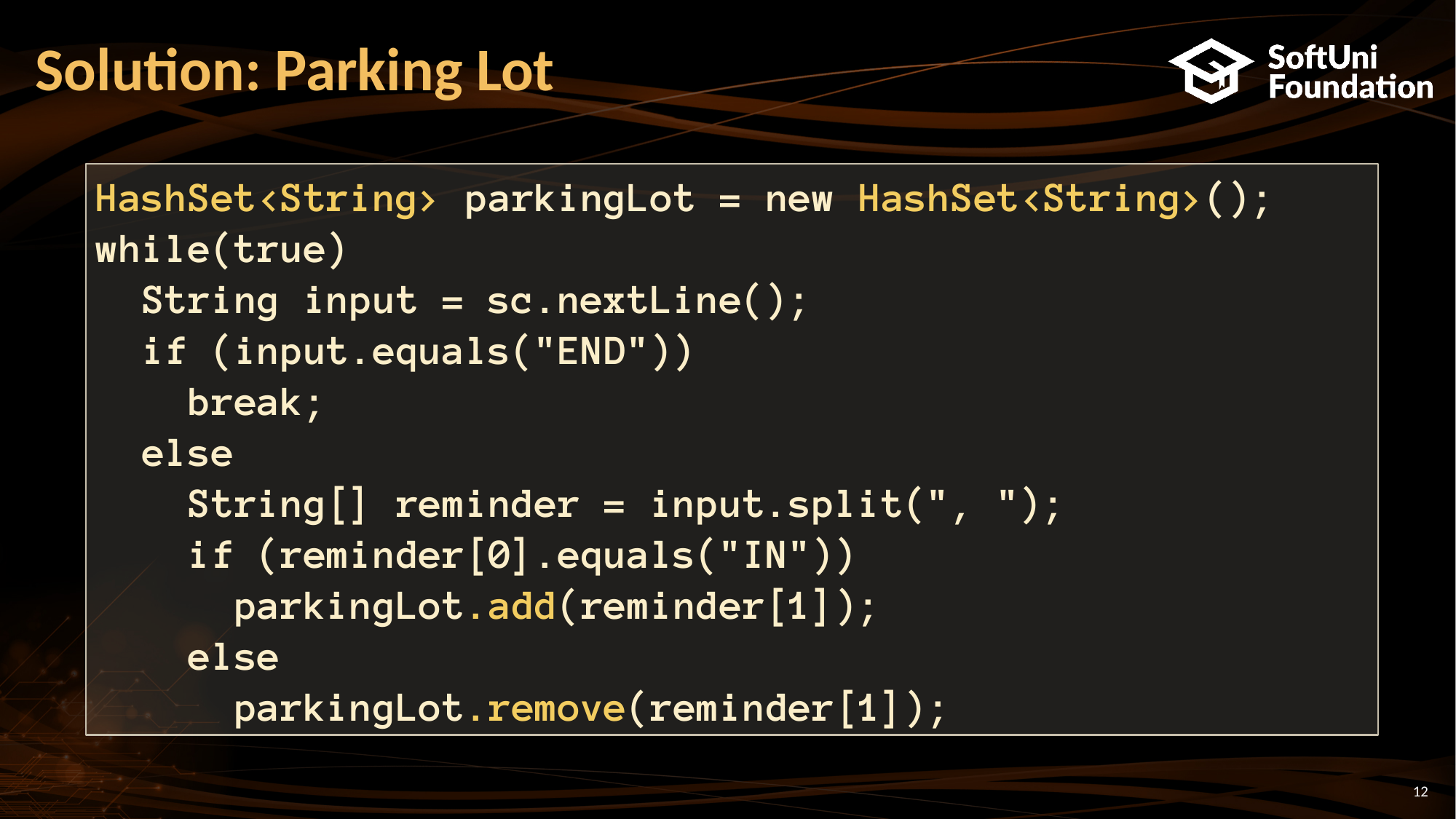

# Solution: Parking Lot
HashSet<String> parkingLot = new HashSet<String>();
while(true)
  String input = sc.nextLine();
  if (input.equals("END"))
    break;
  else
    String[] reminder = input.split(", ");
    if (reminder[0].equals("IN"))
      parkingLot.add(reminder[1]);
    else
      parkingLot.remove(reminder[1]);
12